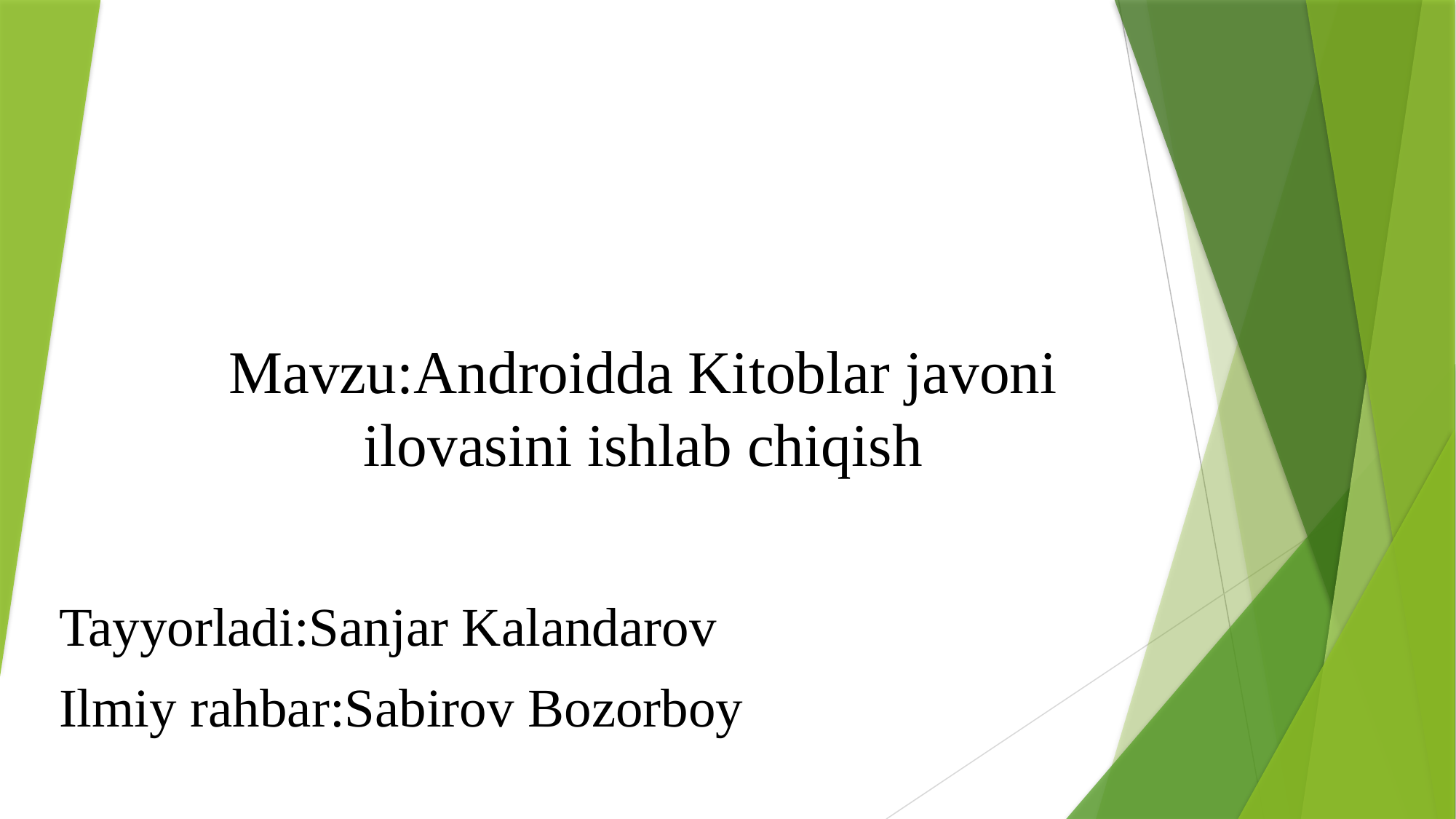

# Mavzu:Androidda Kitoblar javoni ilovasini ishlab chiqish
Tayyorladi:Sanjar Kalandarov
Ilmiy rahbar:Sabirov Bozorboy